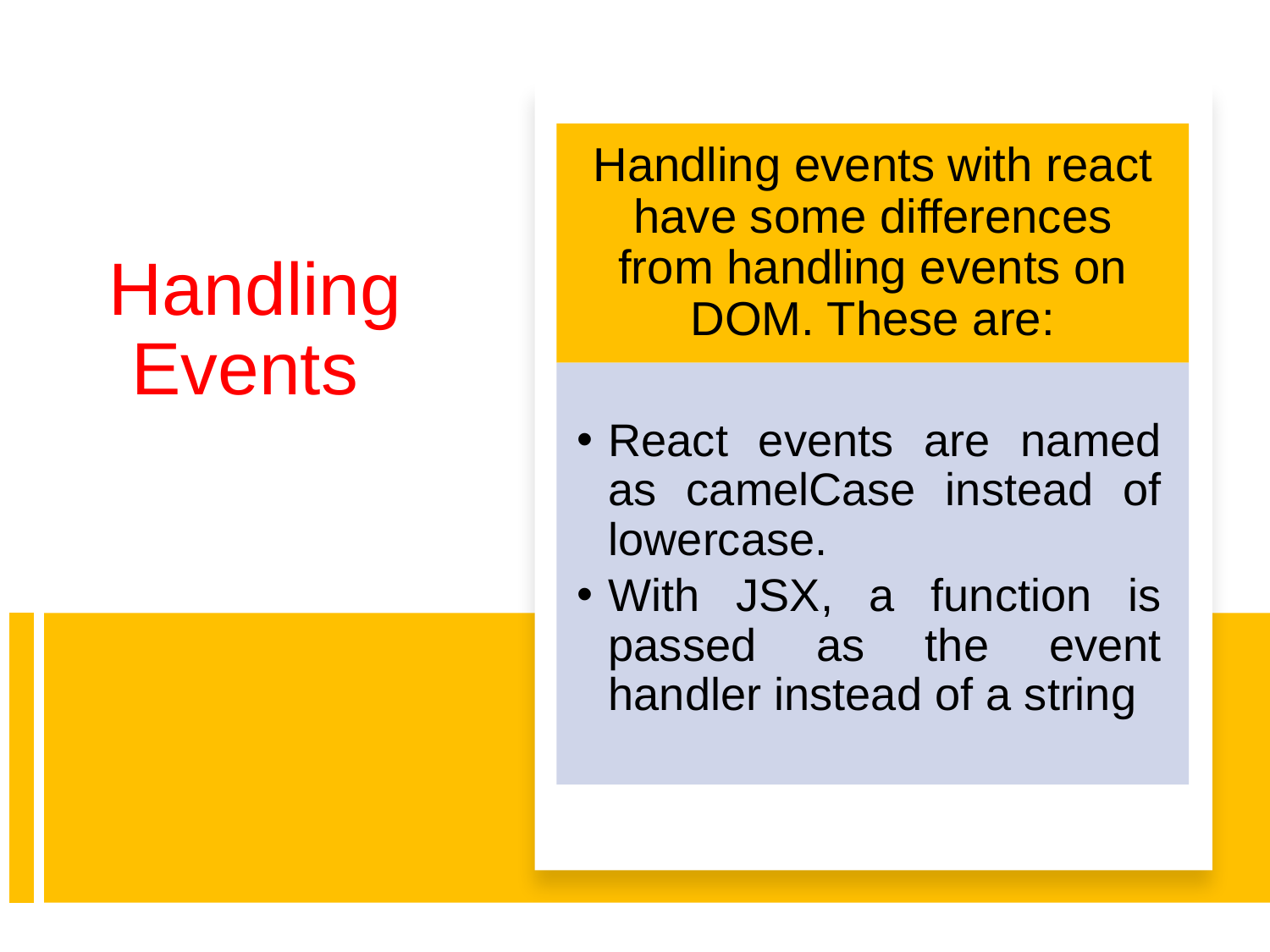

Handling events with react have some differences from handling events on DOM. These are:
# Handling Events
React events are named as camelCase instead of lowercase.
With JSX, a function is passed as the event handler instead of a string